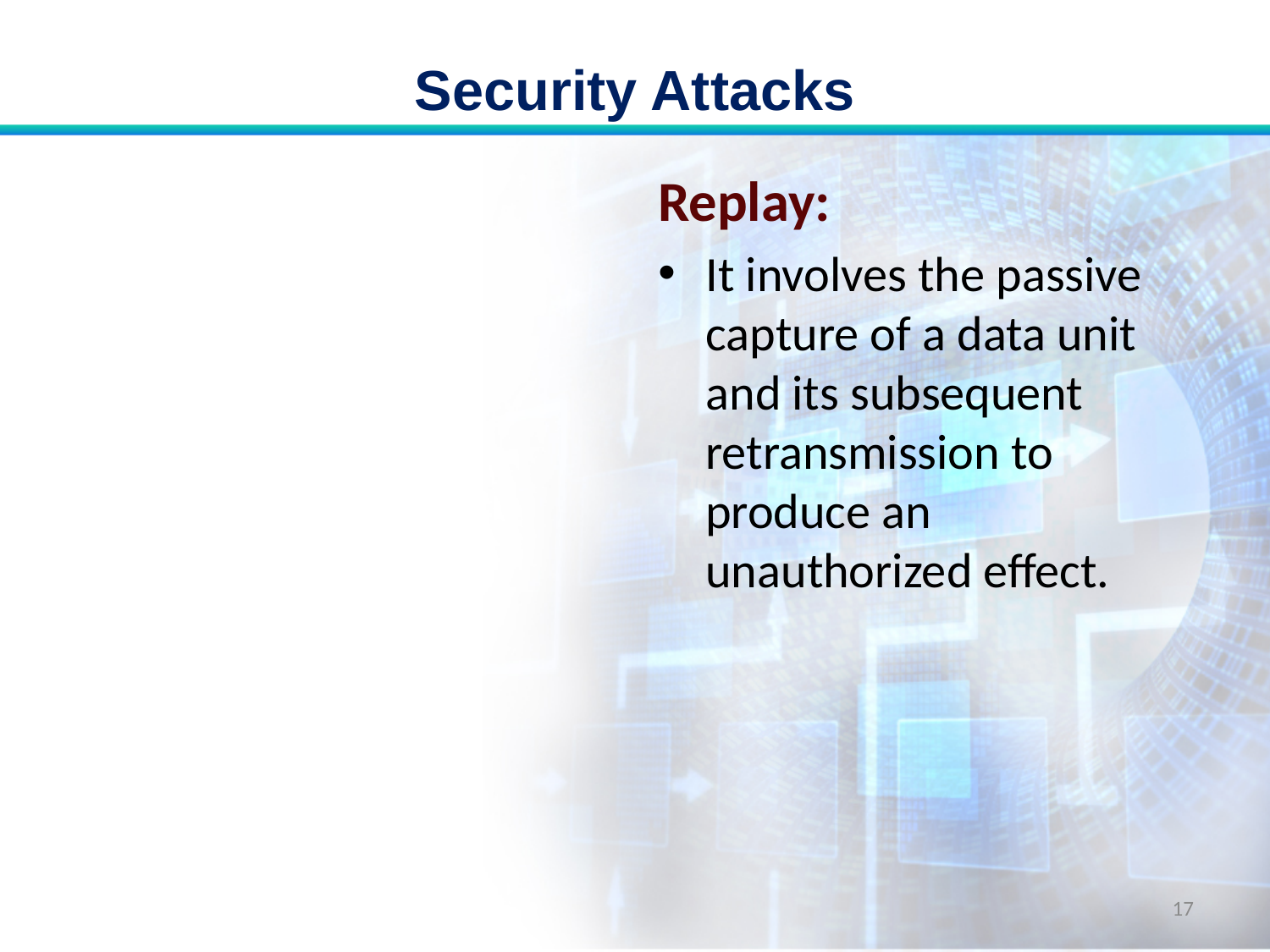

# Security Attacks
Replay:
It involves the passive capture of a data unit and its subsequent retransmission to produce an unauthorized effect.

17